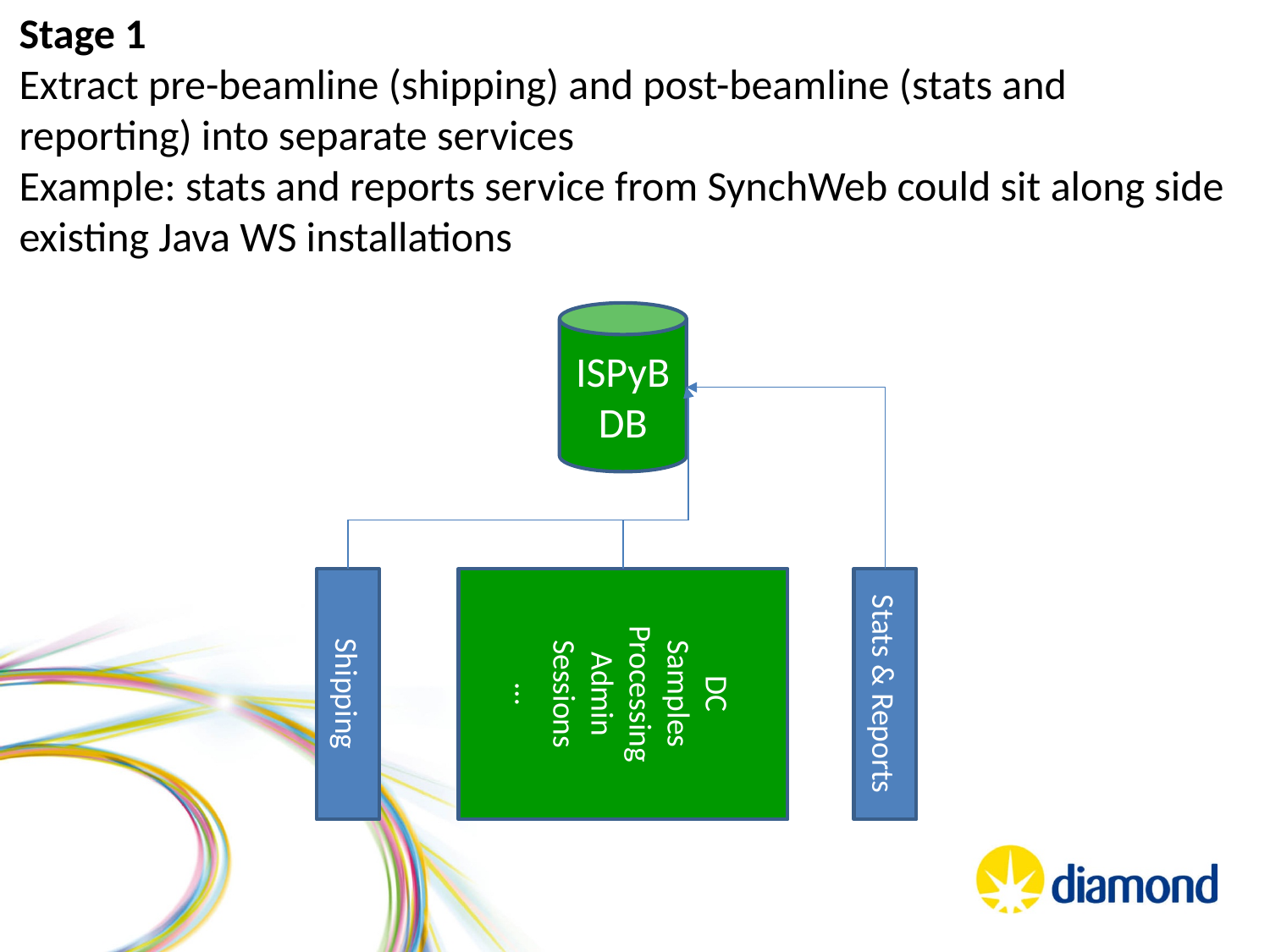

Stage 1
Extract pre-beamline (shipping) and post-beamline (stats and reporting) into separate services
Example: stats and reports service from SynchWeb could sit along side existing Java WS installations
ISPyB
DB
DC
Samples
Processing
Admin
Sessions
…
Shipping
Stats & Reports